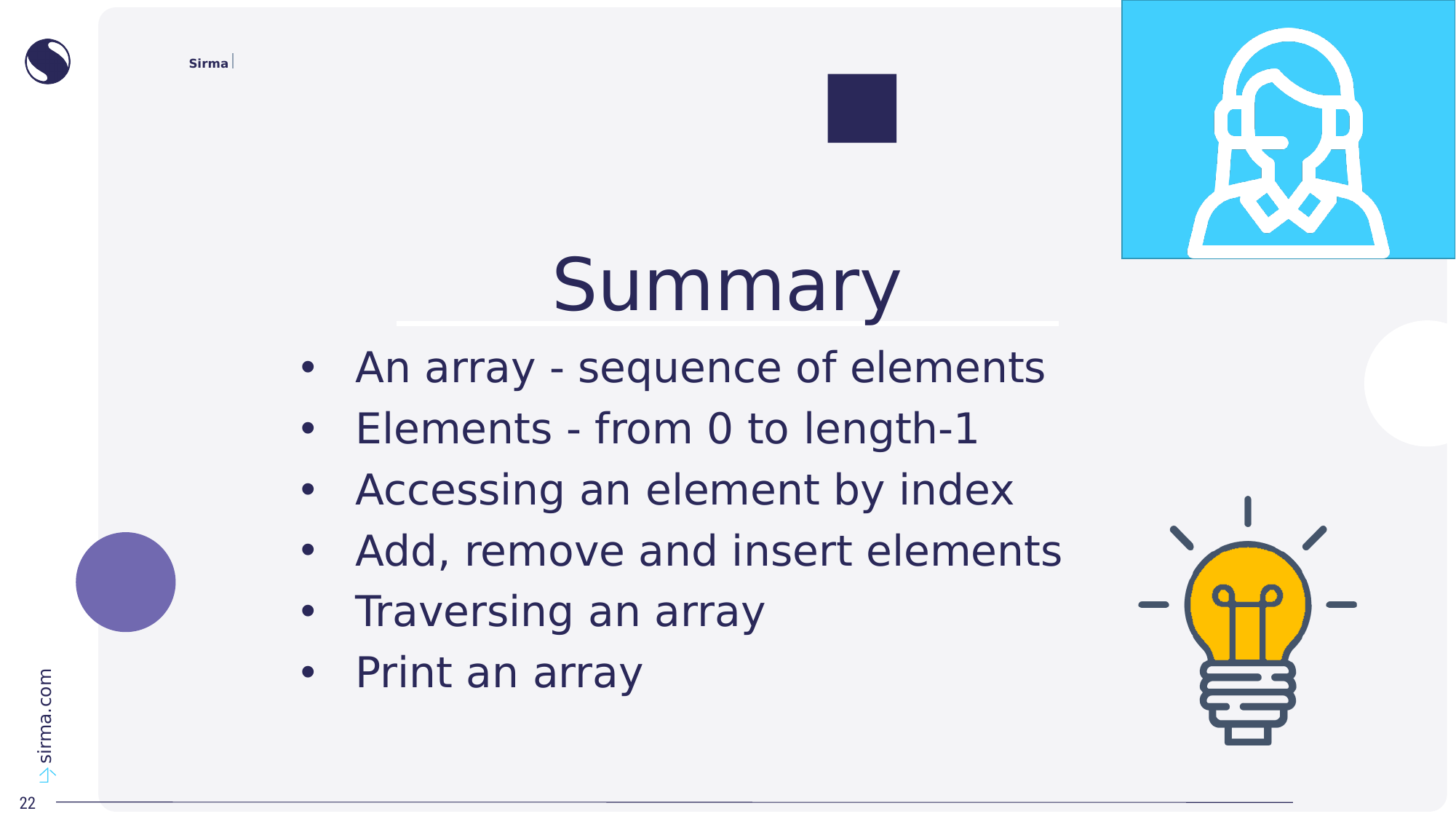

Summary
An array - sequence of elements
Elements - from 0 to length-1
Accessing an element by index
Add, remove and insert elements
Traversing an array
Print an array